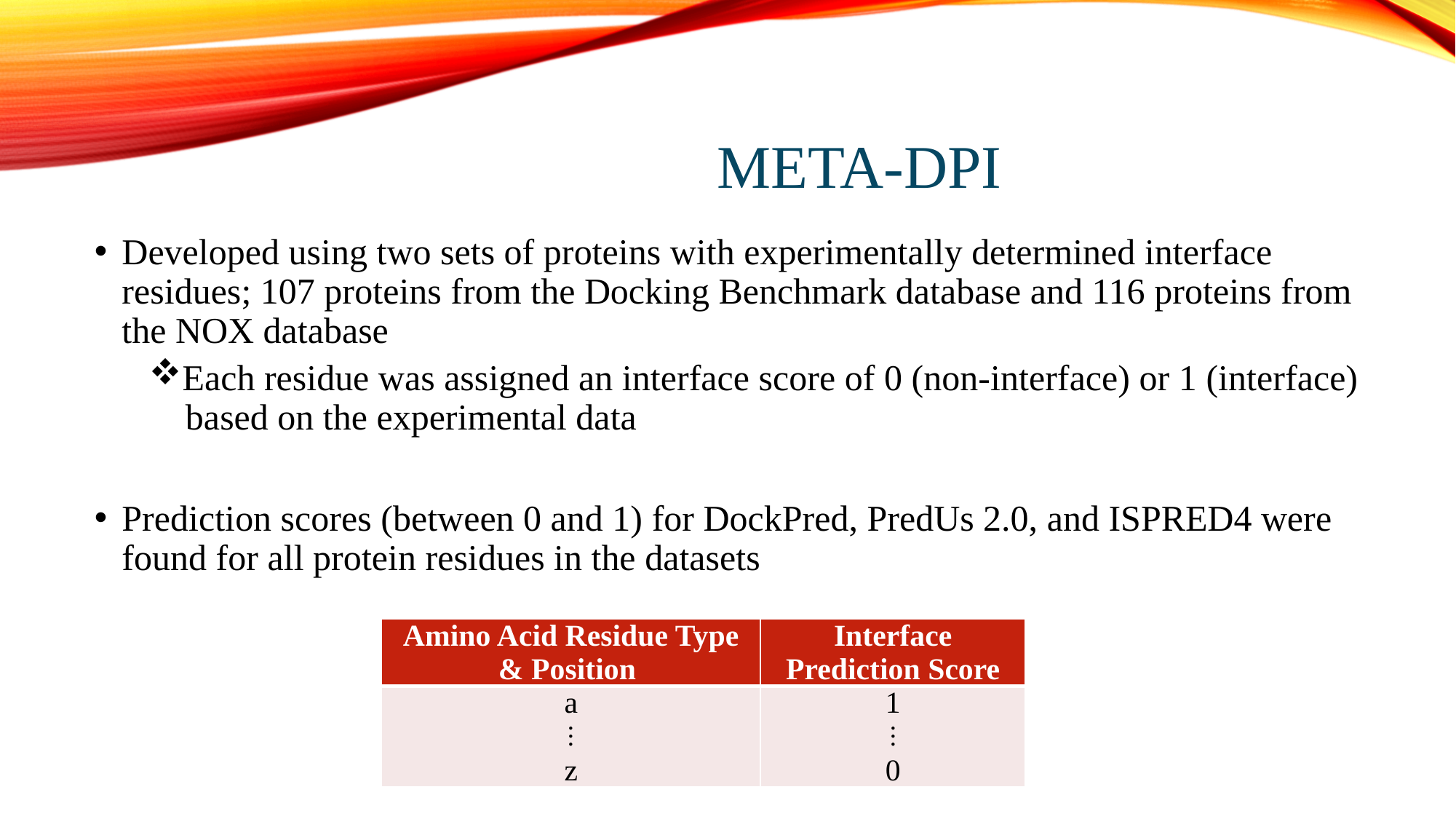

# Meta-dpi
Developed using two sets of proteins with experimentally determined interface residues; 107 proteins from the Docking Benchmark database and 116 proteins from the NOX database
Each residue was assigned an interface score of 0 (non-interface) or 1 (interface)  based on the experimental data

Prediction scores (between 0 and 1) for DockPred, PredUs 2.0, and ISPRED4 were found for all protein residues in the datasets

| Amino Acid Residue Type & Position | Interface Prediction Score |
| --- | --- |
| a ⋮ z | 1 ⋮ 0 |